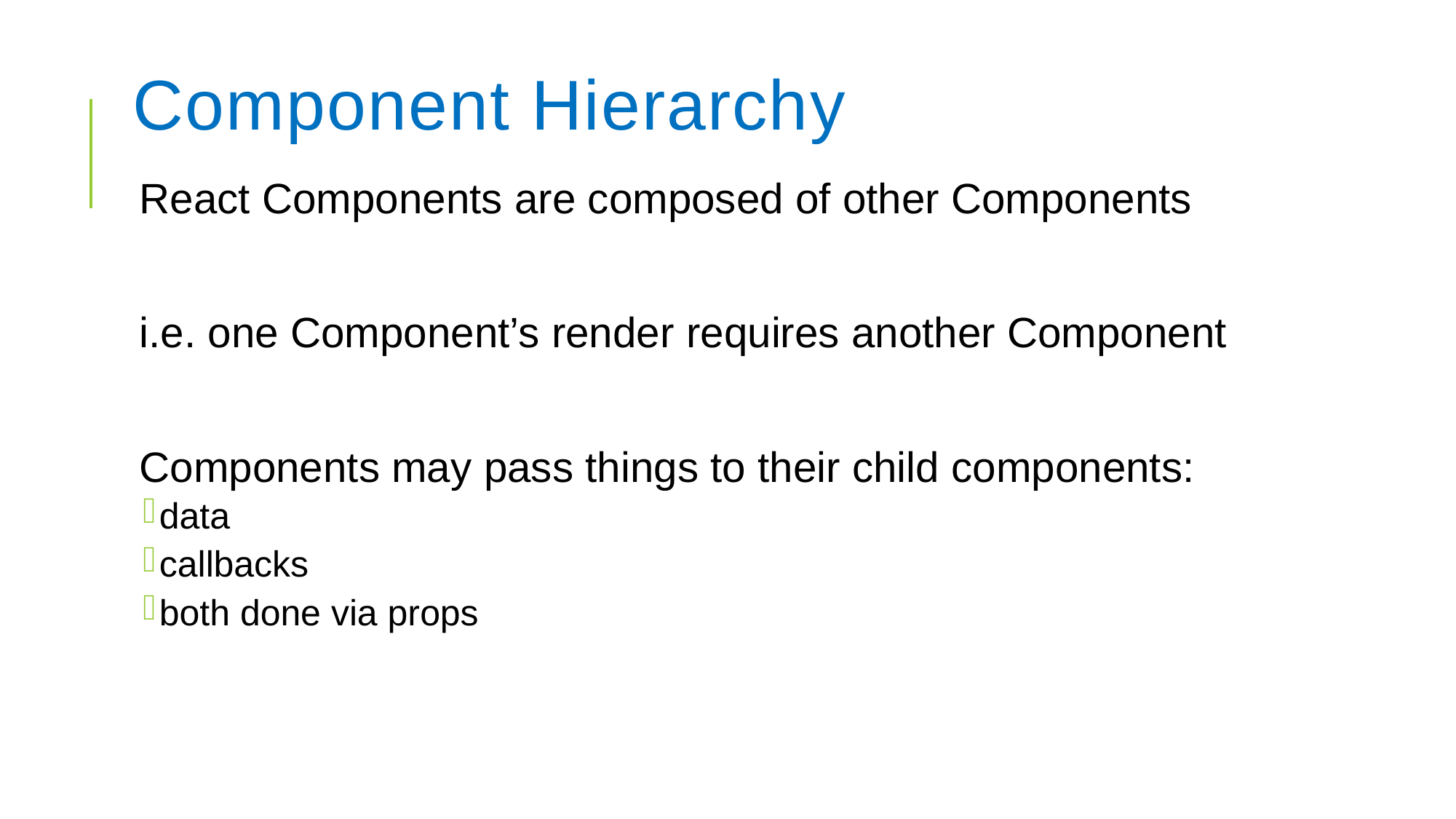

# Component Hierarchy
React Components are composed of other Components

i.e. one Component’s render requires another Component

Components may pass things to their child components:
data
callbacks
both done via props